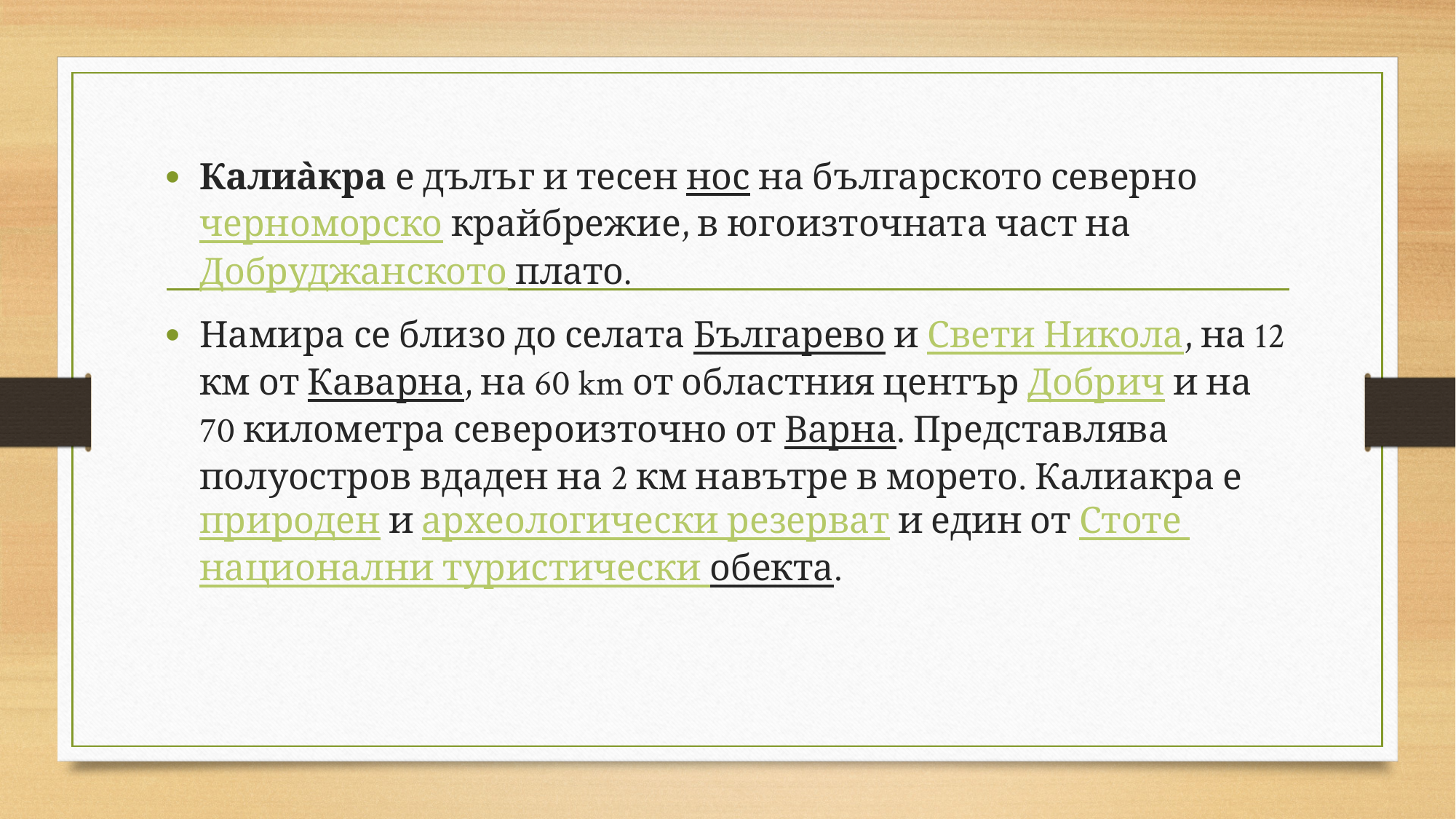

#
Калиа̀кра е дълъг и тесен нос на българското северно черноморско крайбрежие, в югоизточната част на Добруджанското плато.
Намира се близо до селата Българево и Свети Никола, на 12 км от Каварна, на 60 km от областния център Добрич и на 70 километра североизточно от Варна. Представлява полуостров вдаден на 2 км навътре в морето. Калиакра е природен и археологически резерват и един от Стоте национални туристически обекта.